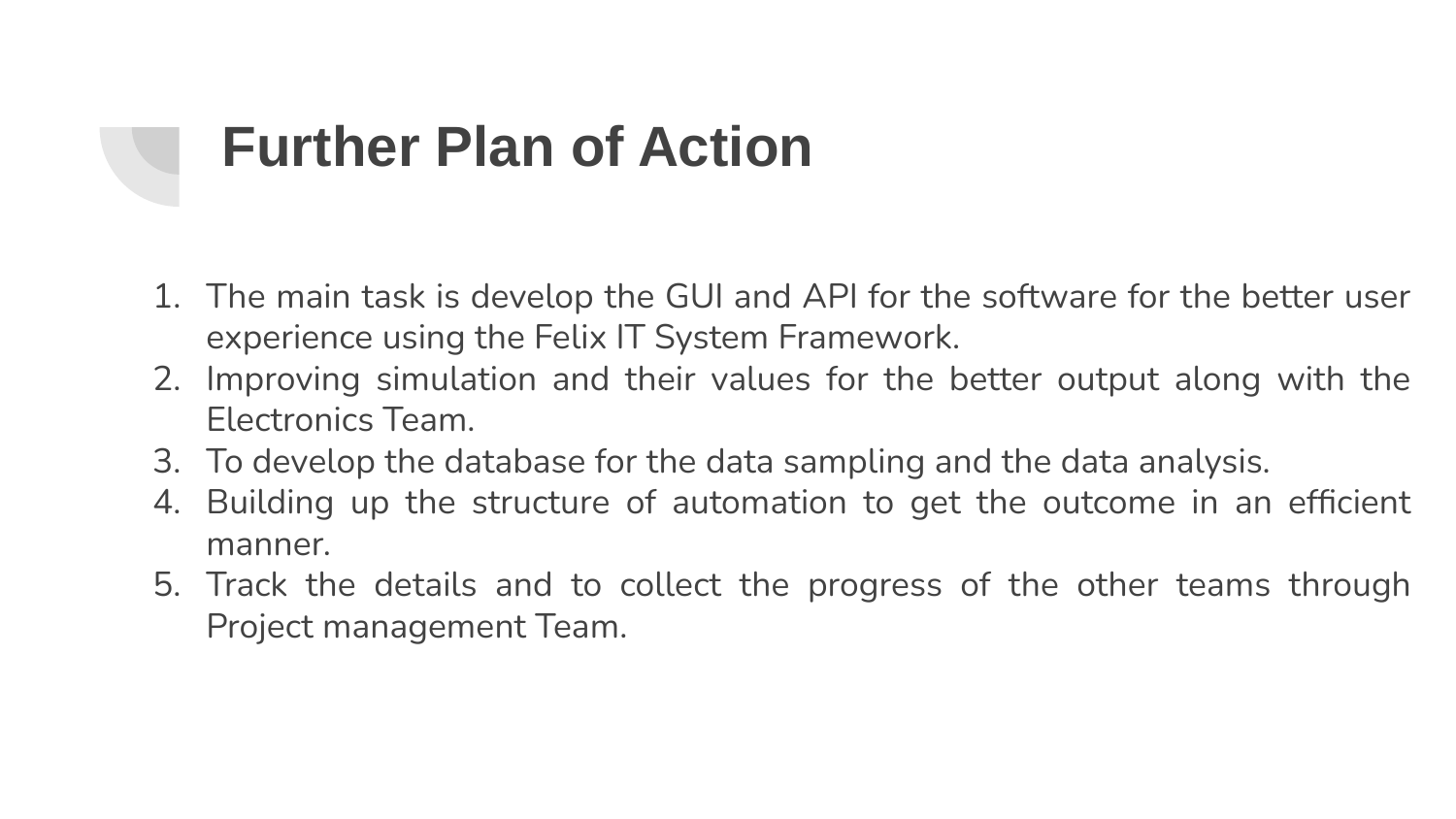

# Further Plan of Action
The main task is develop the GUI and API for the software for the better user experience using the Felix IT System Framework.
Improving simulation and their values for the better output along with the Electronics Team.
To develop the database for the data sampling and the data analysis.
Building up the structure of automation to get the outcome in an efficient manner.
Track the details and to collect the progress of the other teams through Project management Team.